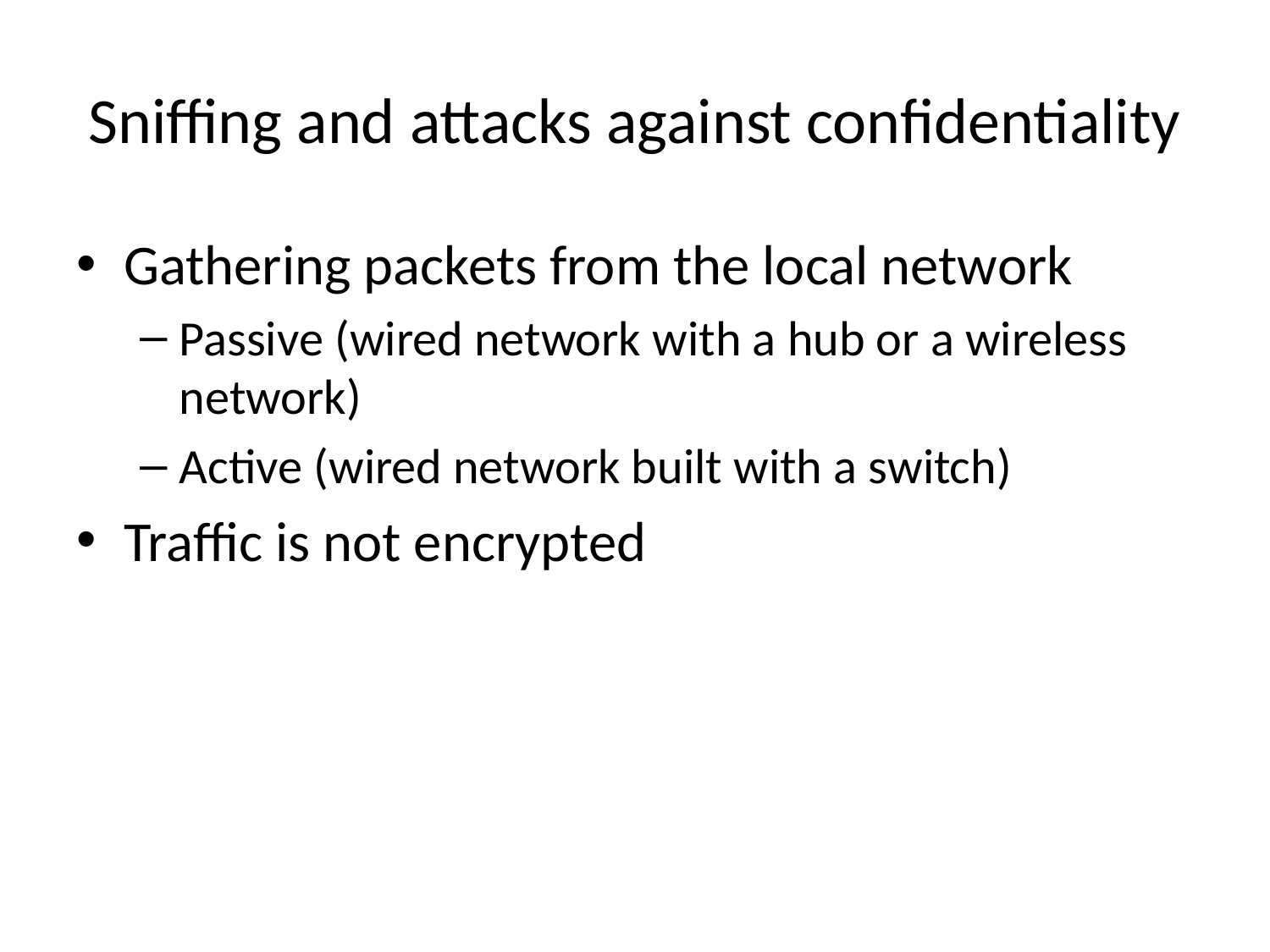

# Sniffing and attacks against confidentiality
Gathering packets from the local network
Passive (wired network with a hub or a wireless network)
Active (wired network built with a switch)
Traffic is not encrypted